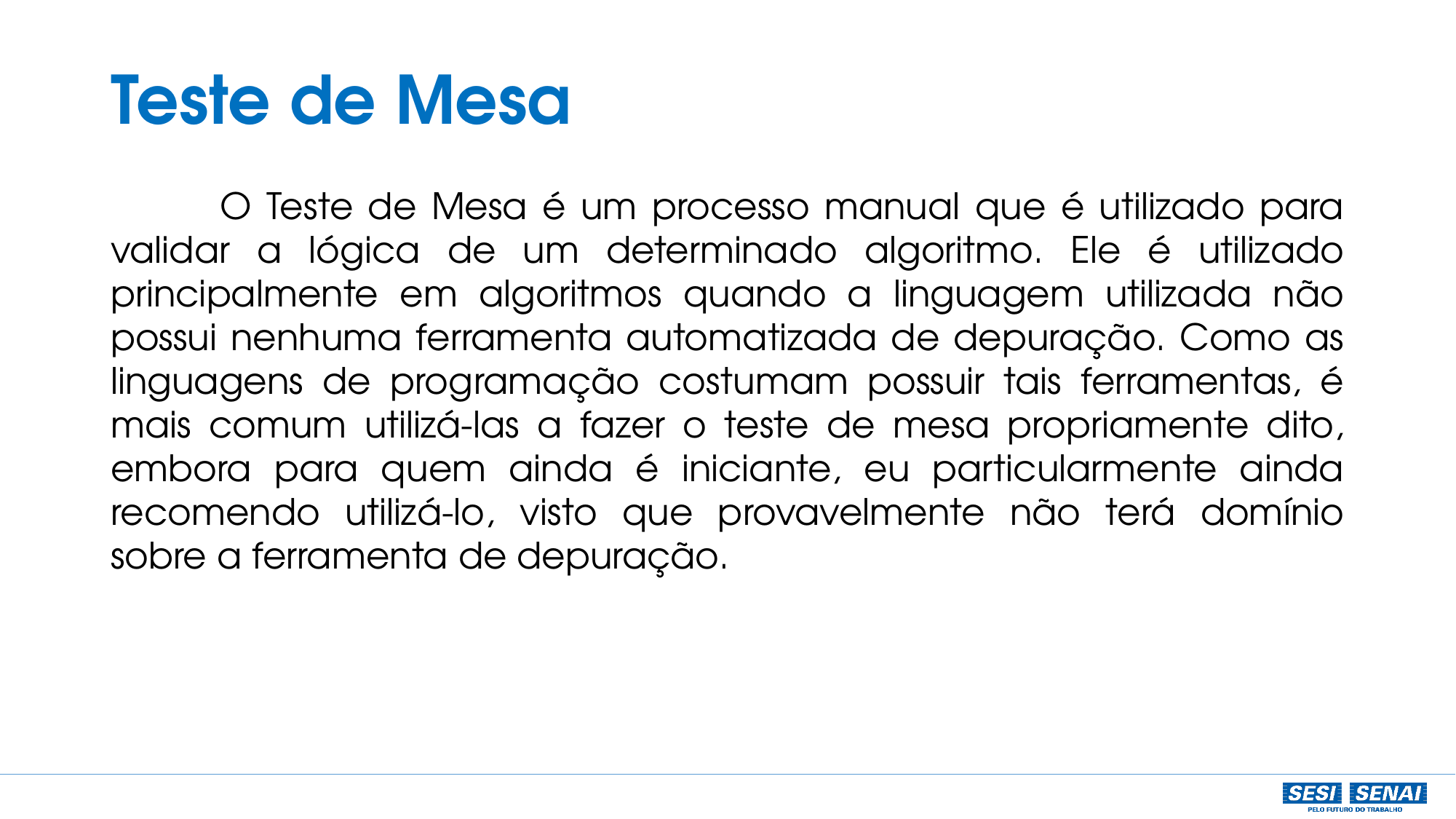

# Teste de Mesa
	O Teste de Mesa é um processo manual que é utilizado para validar a lógica de um determinado algoritmo. Ele é utilizado principalmente em algoritmos quando a linguagem utilizada não possui nenhuma ferramenta automatizada de depuração. Como as linguagens de programação costumam possuir tais ferramentas, é mais comum utilizá-las a fazer o teste de mesa propriamente dito, embora para quem ainda é iniciante, eu particularmente ainda recomendo utilizá-lo, visto que provavelmente não terá domínio sobre a ferramenta de depuração.